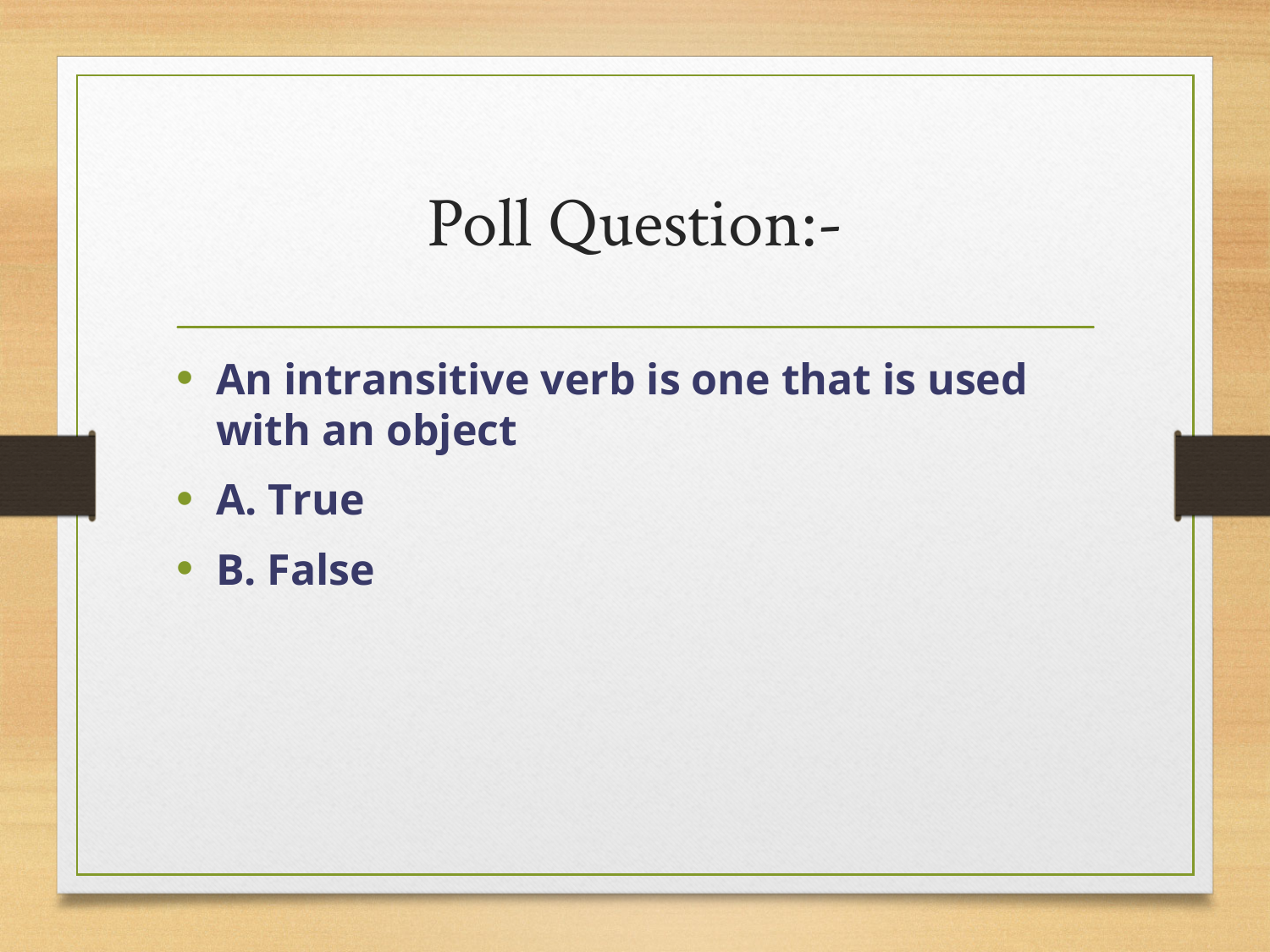

# Poll Question:-
An intransitive verb is one that is used with an object
A. True
B. False